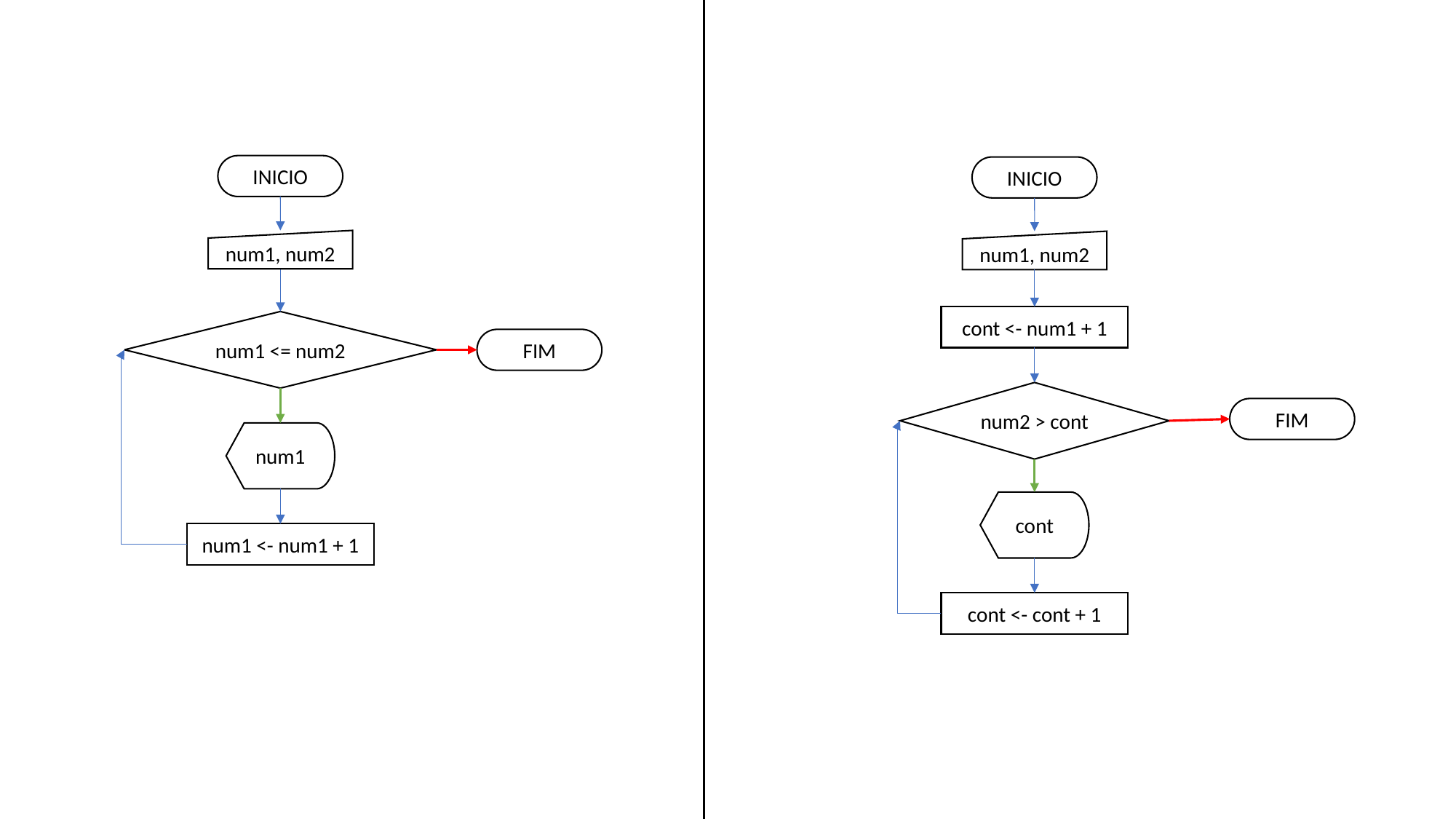

INICIO
INICIO
num1, num2
num1, num2
cont <- num1 + 1

num1 <= num2

FIM

num2 > cont

FIM
num1
cont
num1 <- num1 + 1
cont <- cont + 1